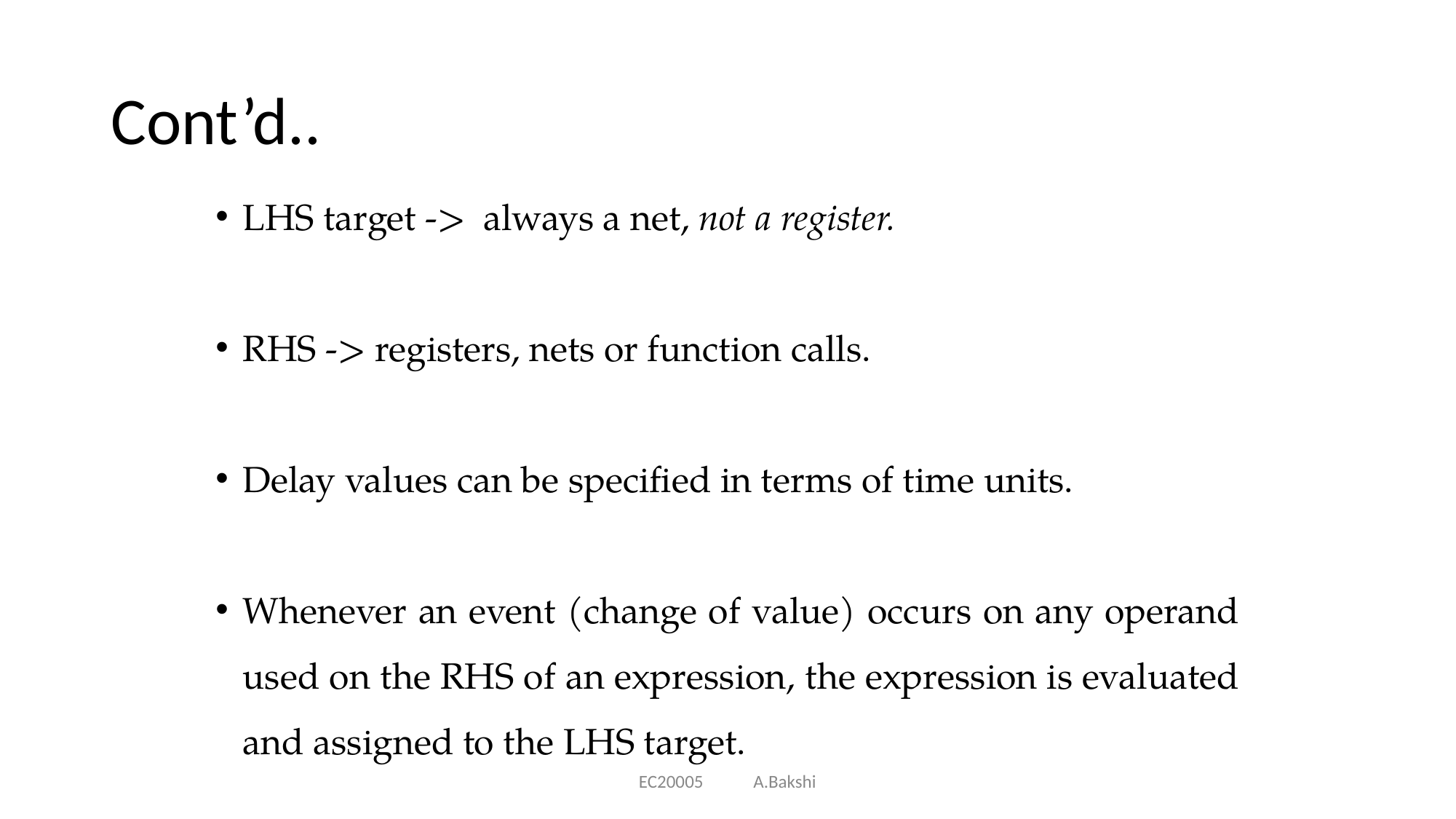

# Cont’d..
LHS target ->  always a net, not a register.

RHS -> registers, nets or function calls.

Delay values can be specified in terms of time units.

Whenever an event (change of value) occurs on any operand used on the RHS of an expression, the expression is evaluated and assigned to the LHS target.

EC20005            A.Bakshi